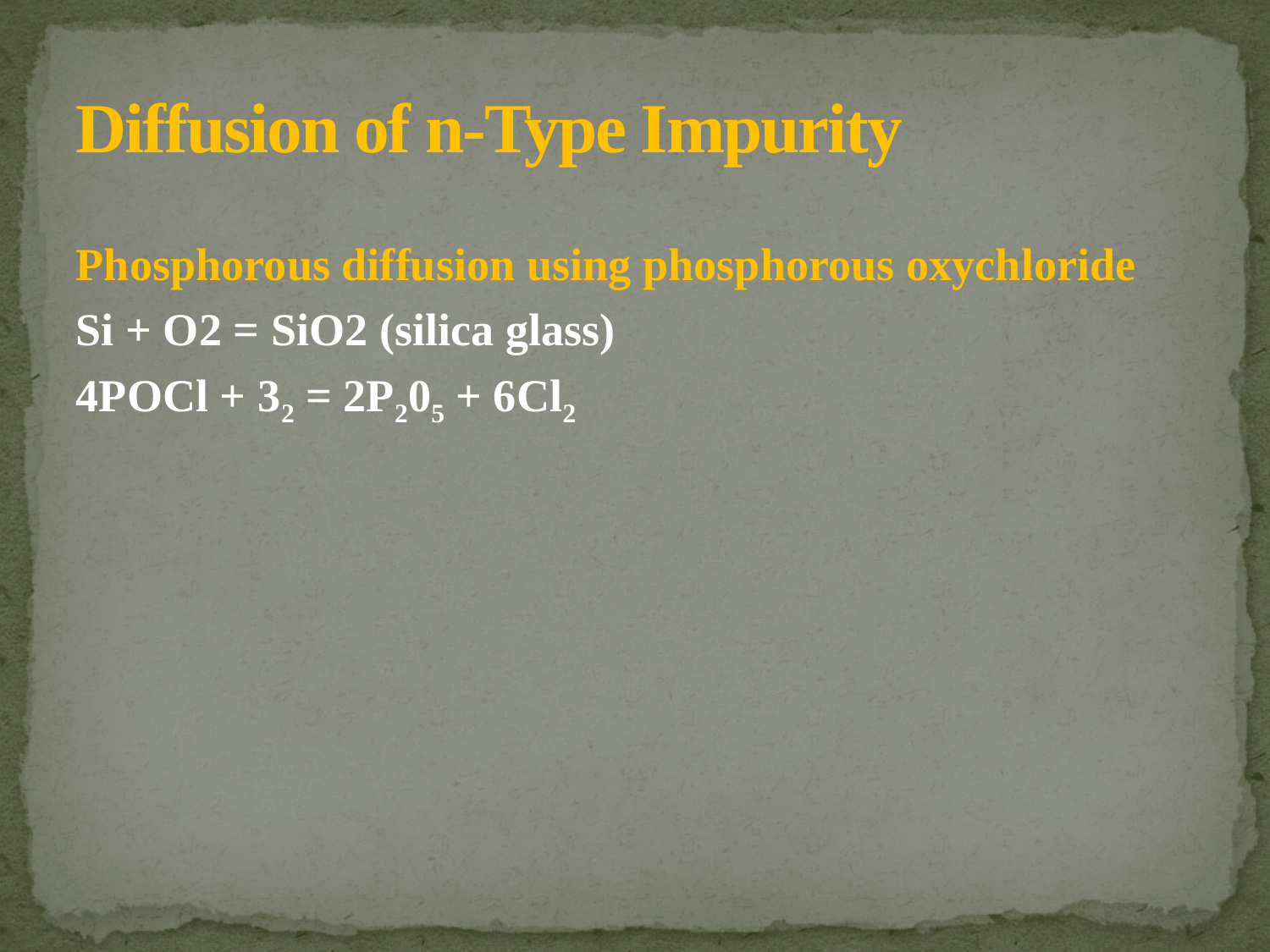

# Diffusion of n-Type Impurity
Phosphorous diffusion using phosphorous oxychloride
Si + O2 = SiO2 (silica glass)
4POCl + 32 = 2P205 + 6Cl2